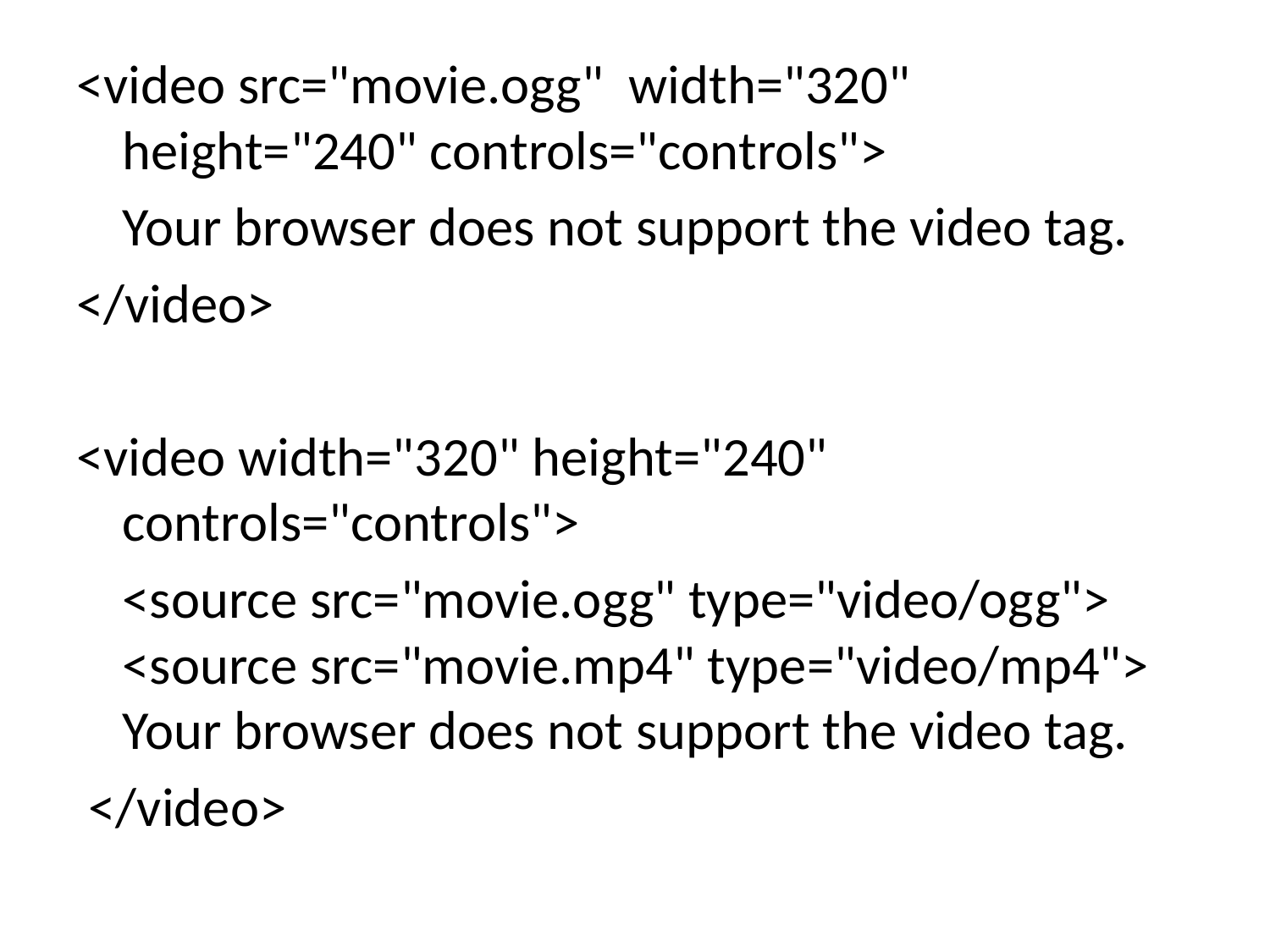

<video src="movie.ogg"  width="320" height="240" controls="controls">
	Your browser does not support the video tag.
</video>

<video width="320" height="240" controls="controls">
	<source src="movie.ogg" type="video/ogg"> <source src="movie.mp4" type="video/mp4"> Your browser does not support the video tag.
 </video>